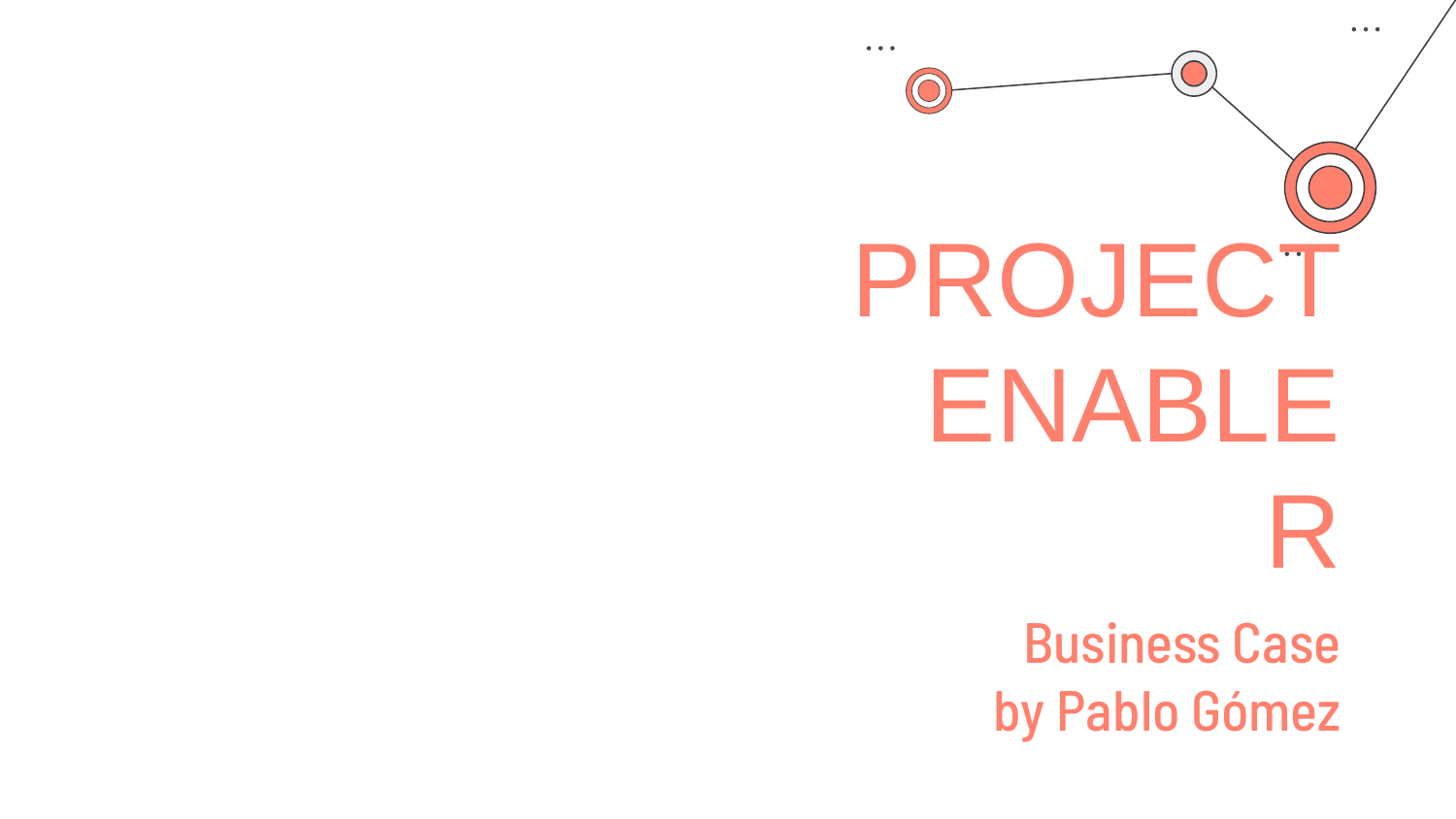

# PROJECT ENABLER
Business Case
by Pablo Gómez